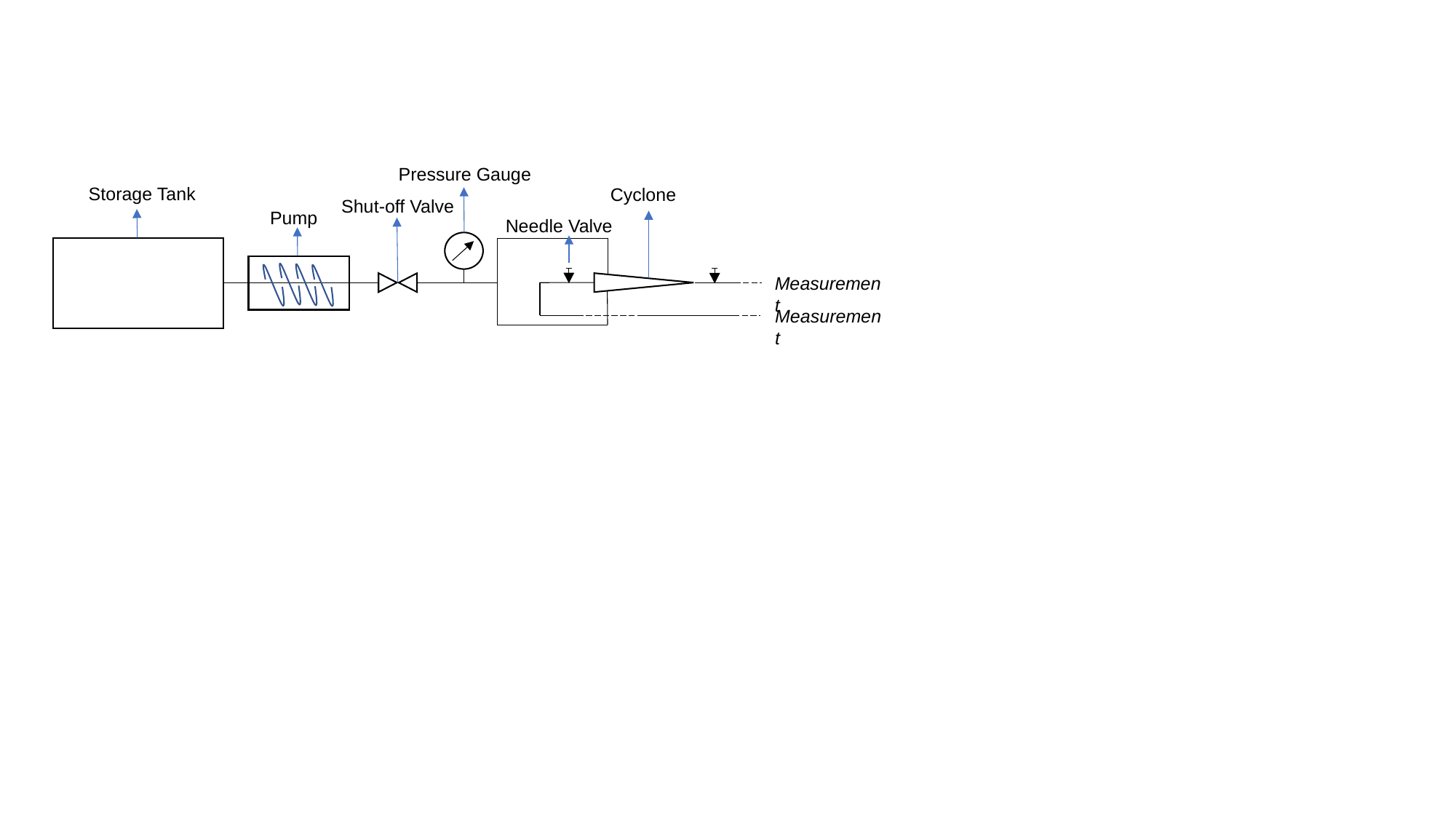

Pressure Gauge
Storage Tank
Cyclone
Shut-off Valve
Pump
Needle Valve

Measurement

Measurement